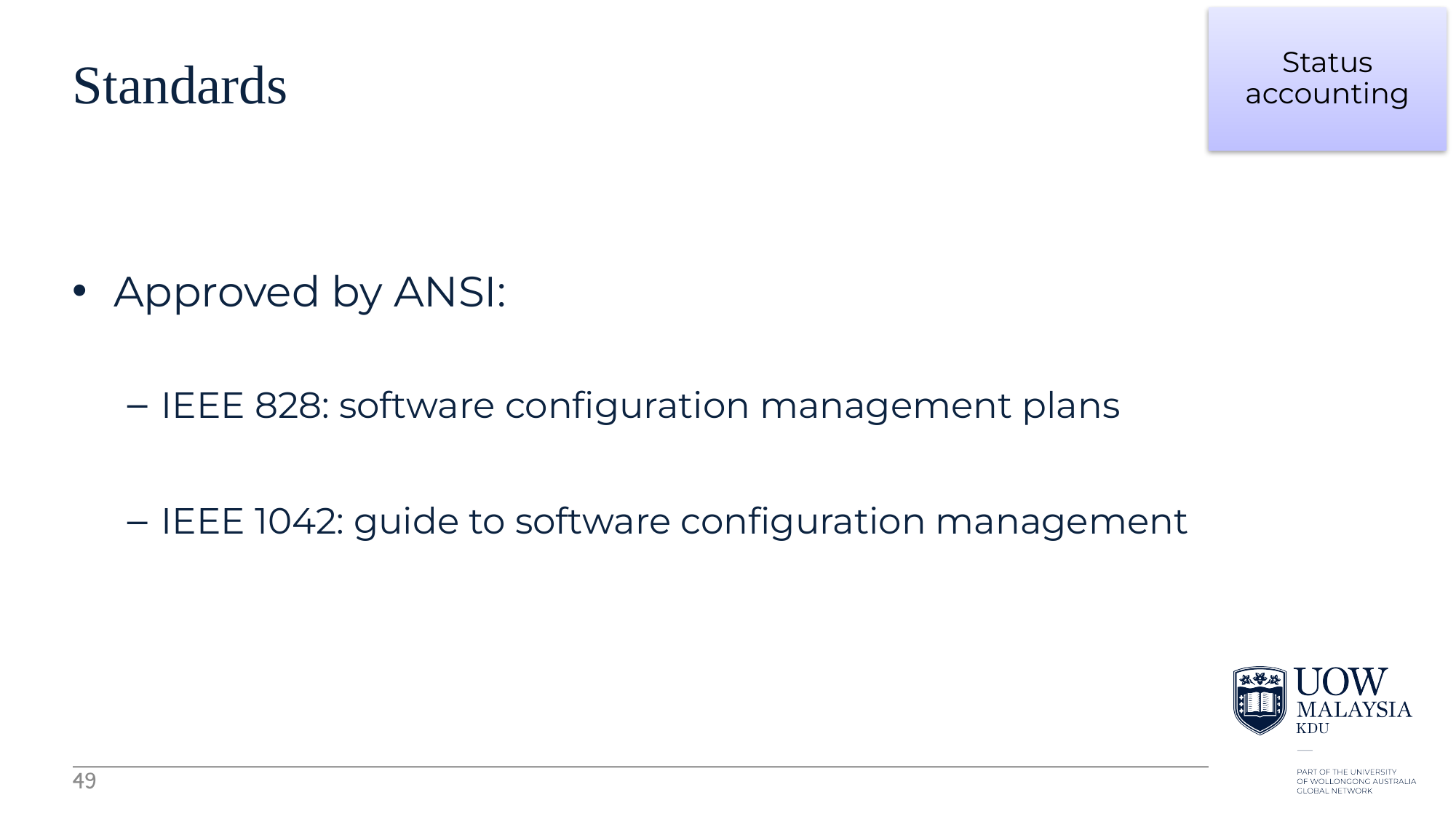

49

Status accounting
# Standards
Approved by ANSI:

IEEE 828: software configuration management plans

IEEE 1042: guide to software configuration management